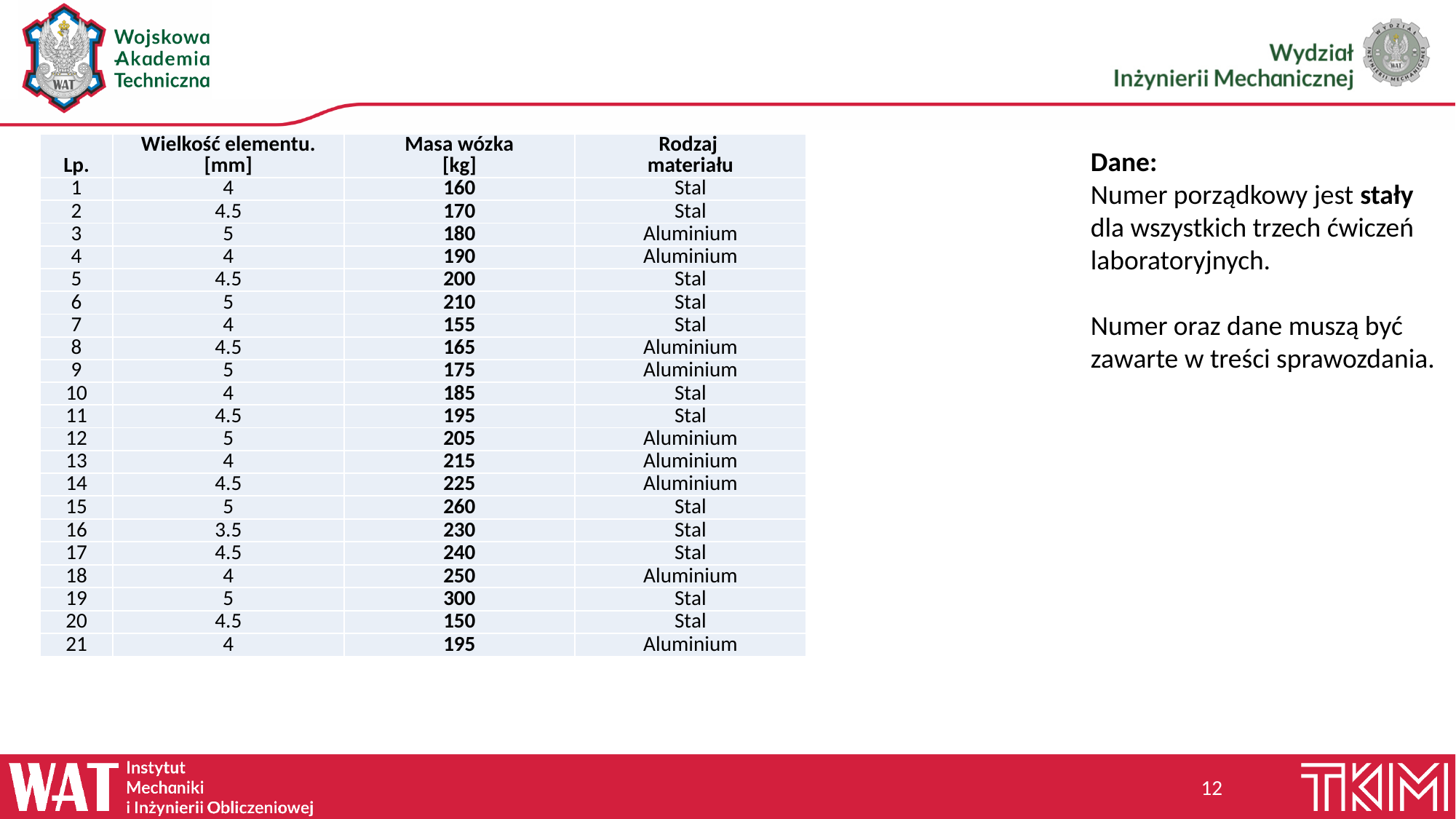

| Lp. | Wielkość elementu. [mm] | Masa wózka [kg] | Rodzaj materiału |
| --- | --- | --- | --- |
| 1 | 4 | 160 | Stal |
| 2 | 4.5 | 170 | Stal |
| 3 | 5 | 180 | Aluminium |
| 4 | 4 | 190 | Aluminium |
| 5 | 4.5 | 200 | Stal |
| 6 | 5 | 210 | Stal |
| 7 | 4 | 155 | Stal |
| 8 | 4.5 | 165 | Aluminium |
| 9 | 5 | 175 | Aluminium |
| 10 | 4 | 185 | Stal |
| 11 | 4.5 | 195 | Stal |
| 12 | 5 | 205 | Aluminium |
| 13 | 4 | 215 | Aluminium |
| 14 | 4.5 | 225 | Aluminium |
| 15 | 5 | 260 | Stal |
| 16 | 3.5 | 230 | Stal |
| 17 | 4.5 | 240 | Stal |
| 18 | 4 | 250 | Aluminium |
| 19 | 5 | 300 | Stal |
| 20 | 4.5 | 150 | Stal |
| 21 | 4 | 195 | Aluminium |
Dane:
Numer porządkowy jest stały dla wszystkich trzech ćwiczeń laboratoryjnych.

Numer oraz dane muszą być zawarte w treści sprawozdania.
12